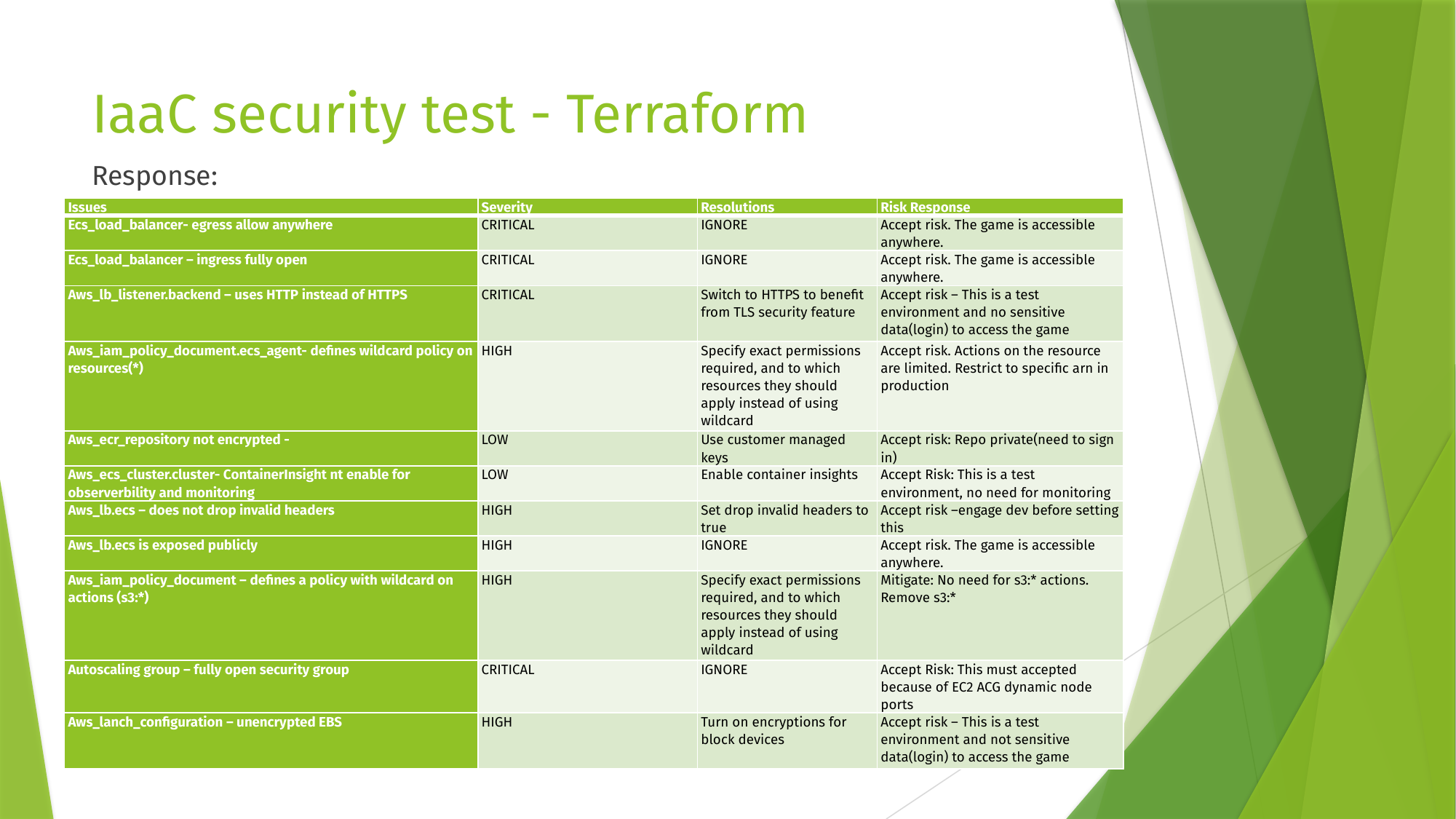

# IaaC security test - Terraform
Response:

| Issues | Severity | Resolutions | Risk Response |
| --- | --- | --- | --- |
| Ecs\_load\_balancer- egress allow anywhere | CRITICAL | IGNORE | Accept risk. The game is accessible anywhere. |
| Ecs\_load\_balancer – ingress fully open | CRITICAL | IGNORE | Accept risk. The game is accessible anywhere. |
| Aws\_lb\_listener.backend – uses HTTP instead of HTTPS | CRITICAL | Switch to HTTPS to benefit from TLS security feature | Accept risk – This is a test environment and no sensitive data(login) to access the game |
| Aws\_iam\_policy\_document.ecs\_agent- defines wildcard policy on resources(\*) | HIGH | Specify exact permissions required, and to which resources they should apply instead of using wildcard | Accept risk. Actions on the resource are limited. Restrict to specific arn in production |
| Aws\_ecr\_repository not encrypted - | LOW | Use customer managed keys | Accept risk: Repo private(need to sign in) |
| Aws\_ecs\_cluster.cluster- ContainerInsight nt enable for observerbility and monitoring | LOW | Enable container insights | Accept Risk: This is a test environment, no need for monitoring |
| Aws\_lb.ecs – does not drop invalid headers | HIGH | Set drop invalid headers to true | Accept risk –engage dev before setting this |
| Aws\_lb.ecs is exposed publicly | HIGH | IGNORE | Accept risk. The game is accessible anywhere. |
| Aws\_iam\_policy\_document – defines a policy with wildcard on actions (s3:\*) | HIGH | Specify exact permissions required, and to which resources they should apply instead of using wildcard | Mitigate: No need for s3:\* actions. Remove s3:\* |
| Autoscaling group – fully open security group | CRITICAL | IGNORE | Accept Risk: This must accepted because of EC2 ACG dynamic node ports |
| Aws\_lanch\_configuration – unencrypted EBS | HIGH | Turn on encryptions for block devices | Accept risk – This is a test environment and not sensitive data(login) to access the game |